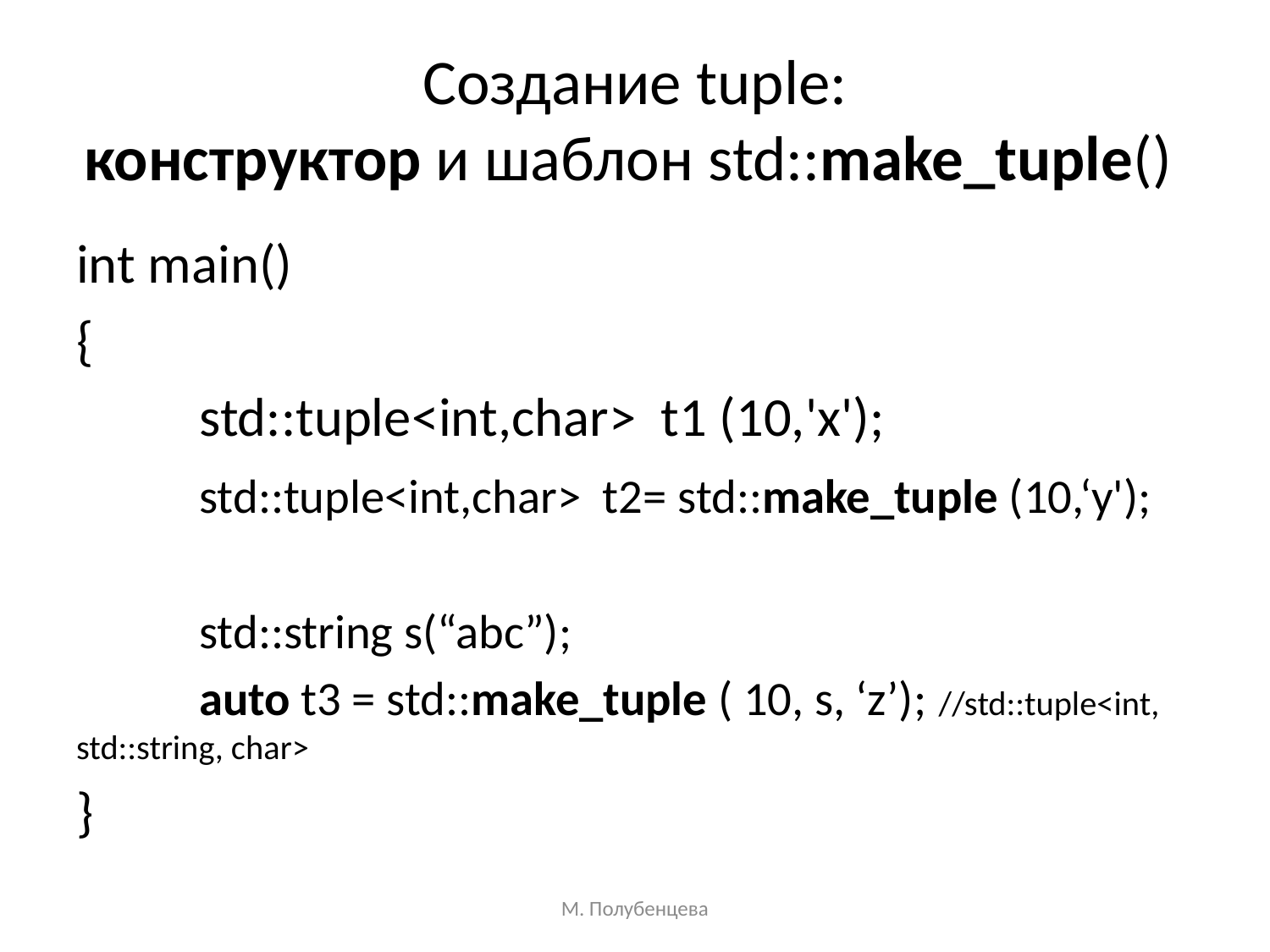

# Создание tuple: конструктор и шаблон std::make_tuple()
int main()
{
	std::tuple<int,char>  t1 (10,'x');
	std::tuple<int,char>  t2= std::make_tuple (10,‘y');

	std::string s(“abc”);
	auto t3 = std::make_tuple ( 10, s, ‘z’); 					//std::tuple<int, std::string, char>
}
М. Полубенцева